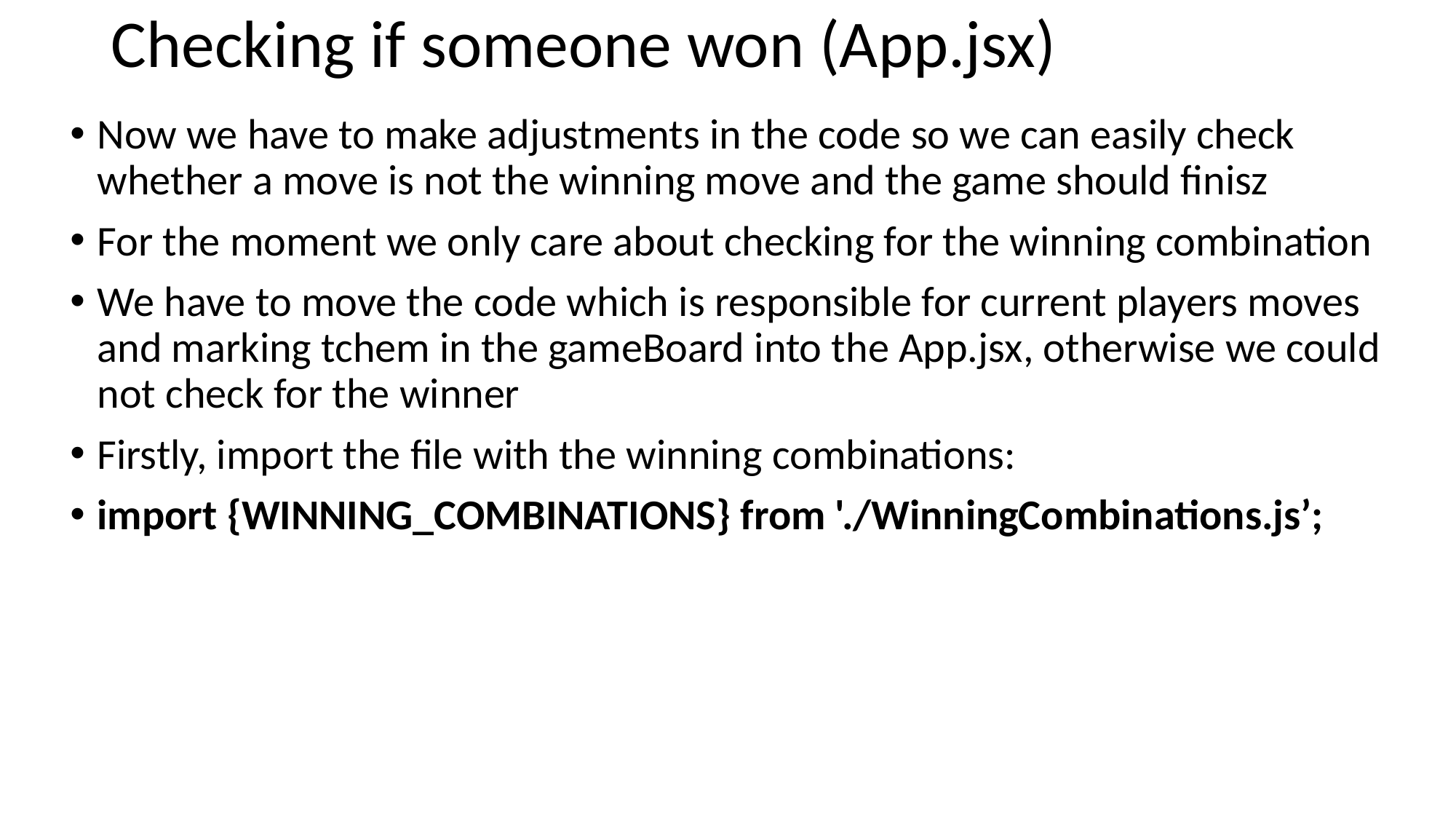

# Checking if someone won (App.jsx)
Now we have to make adjustments in the code so we can easily check whether a move is not the winning move and the game should finisz
For the moment we only care about checking for the winning combination
We have to move the code which is responsible for current players moves and marking tchem in the gameBoard into the App.jsx, otherwise we could not check for the winner
Firstly, import the file with the winning combinations:
import {WINNING_COMBINATIONS} from './WinningCombinations.js’;